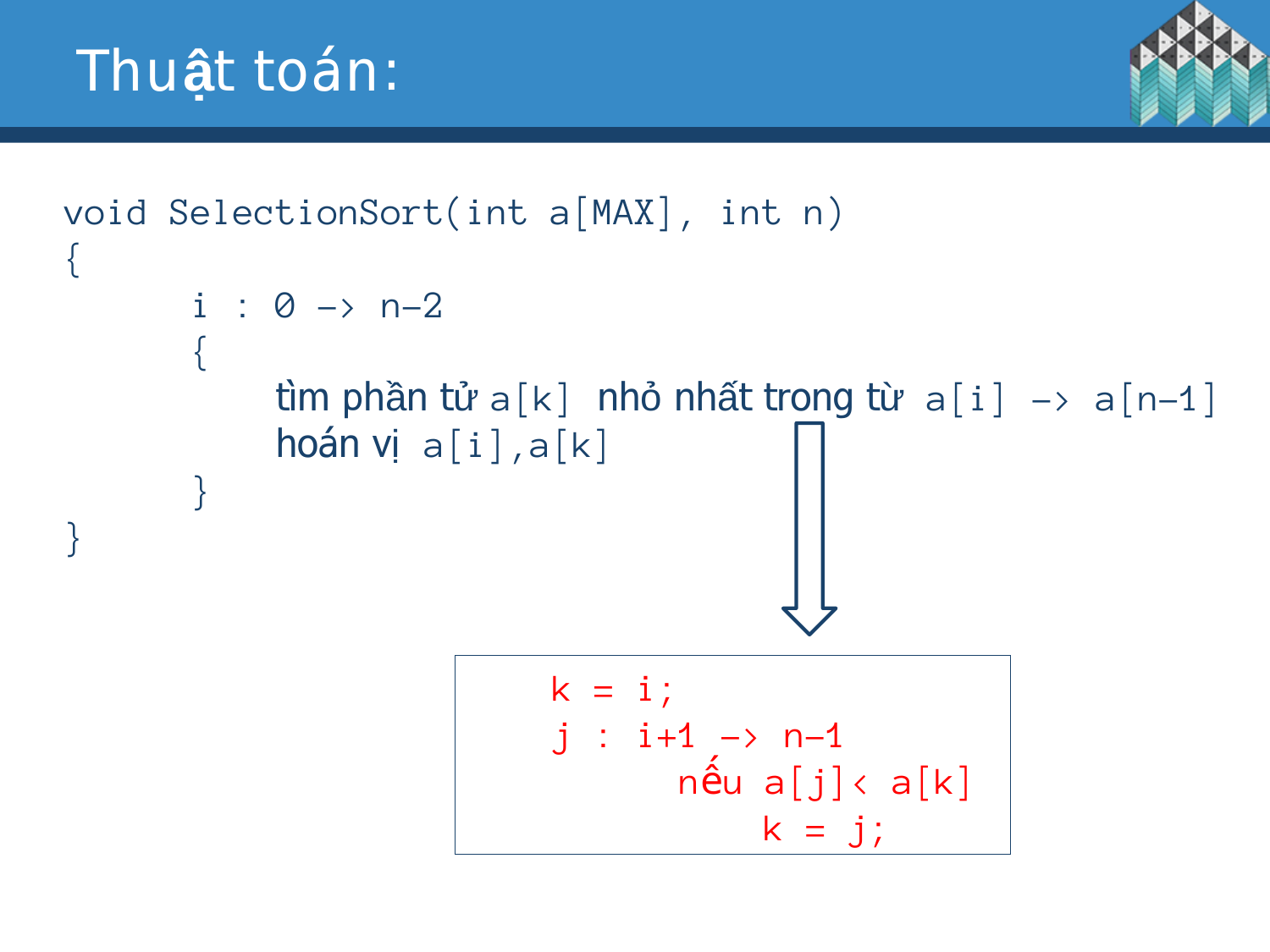

# Thuật toán:
void SelectionSort(int a[MAX], int n)
{
	i : 0 -> n-2
	{
	    tìm phần tử a[k] nhỏ nhất trong từ a[i] -> a[n-1]
	    hoán vị  a[i],a[k]
	}
}

 k = i;
 j : i+1 -> n-1
	 nếu a[j]< a[k]
	     k = j;